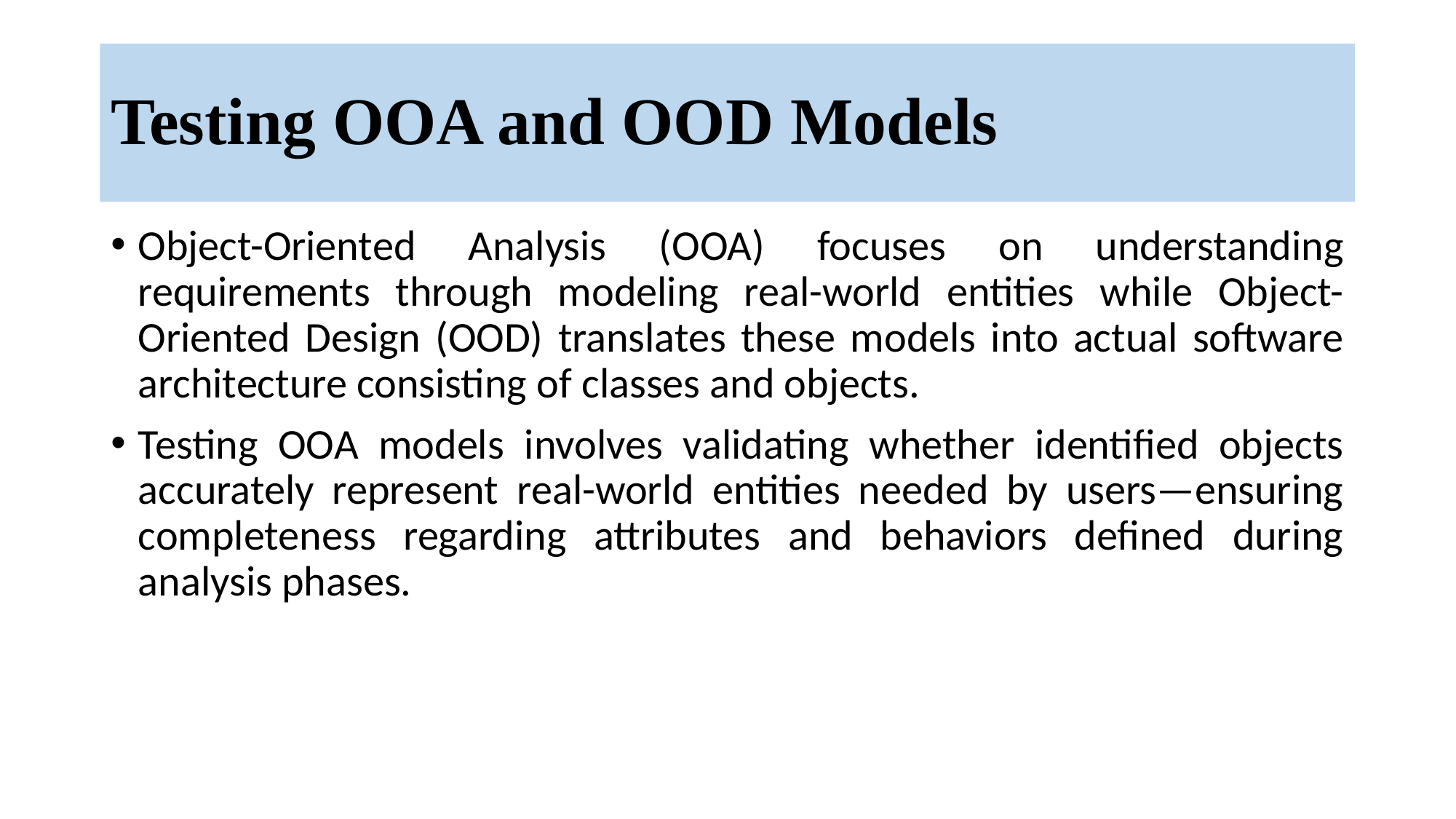

# Testing OOA and OOD Models
Object-Oriented Analysis (OOA) focuses on understanding requirements through modeling real-world entities while Object-Oriented Design (OOD) translates these models into actual software architecture consisting of classes and objects.
Testing OOA models involves validating whether identified objects accurately represent real-world entities needed by users—ensuring completeness regarding attributes and behaviors defined during analysis phases.